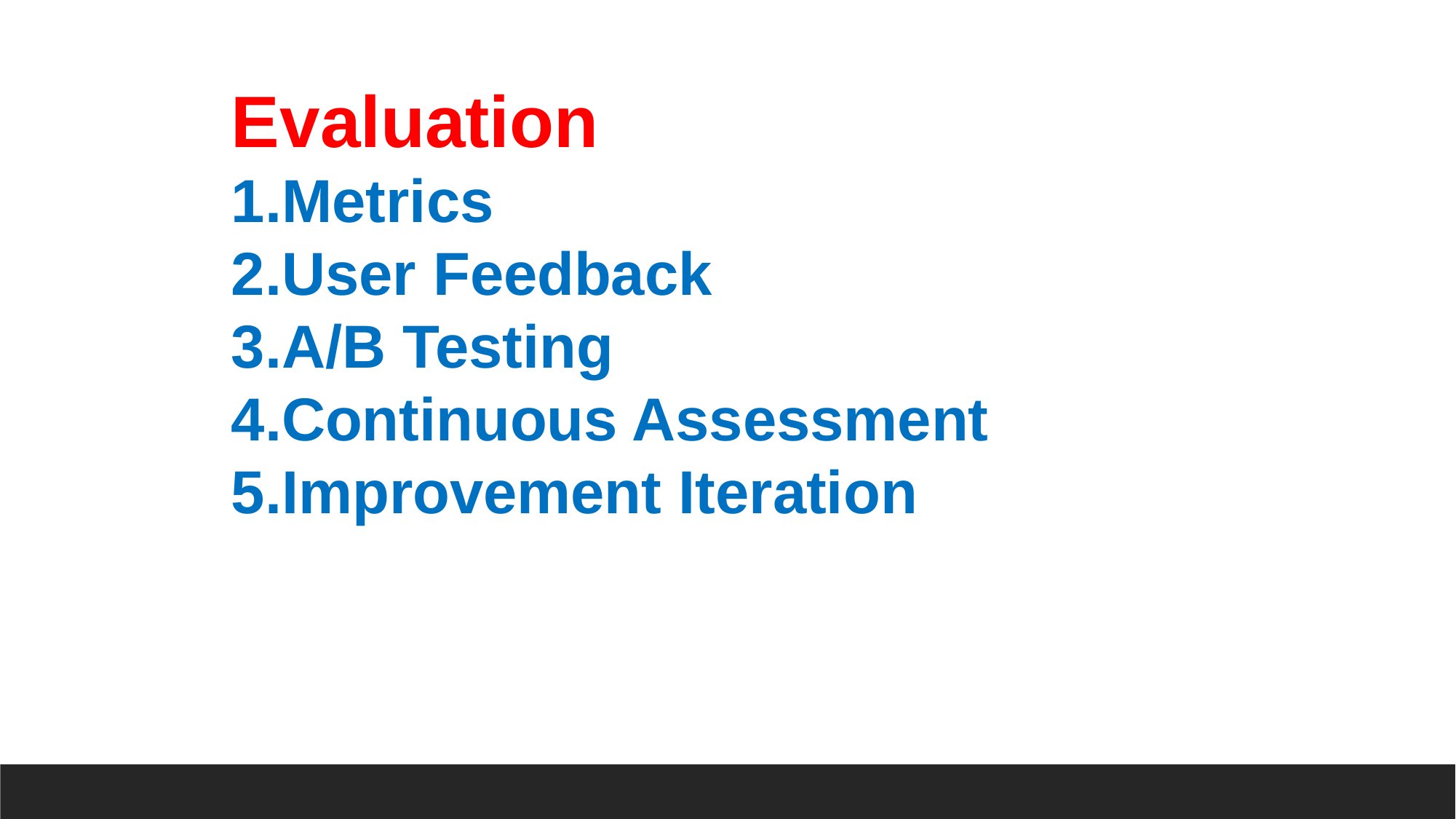

Evaluation
Metrics
User Feedback
A/B Testing
Continuous Assessment
Improvement Iteration